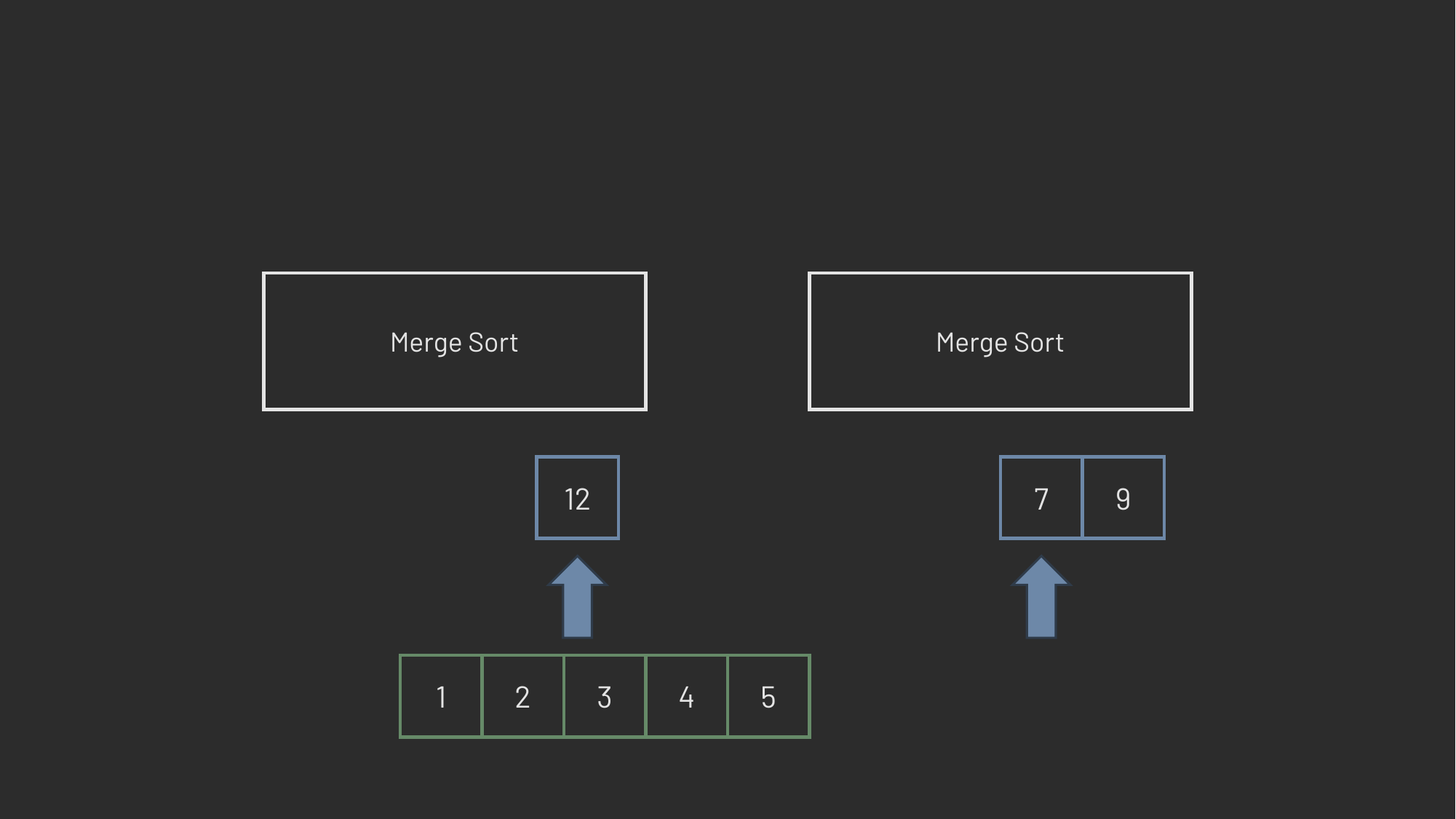

Merge Sort
Merge Sort
12
7
9

1
2
3
4
5